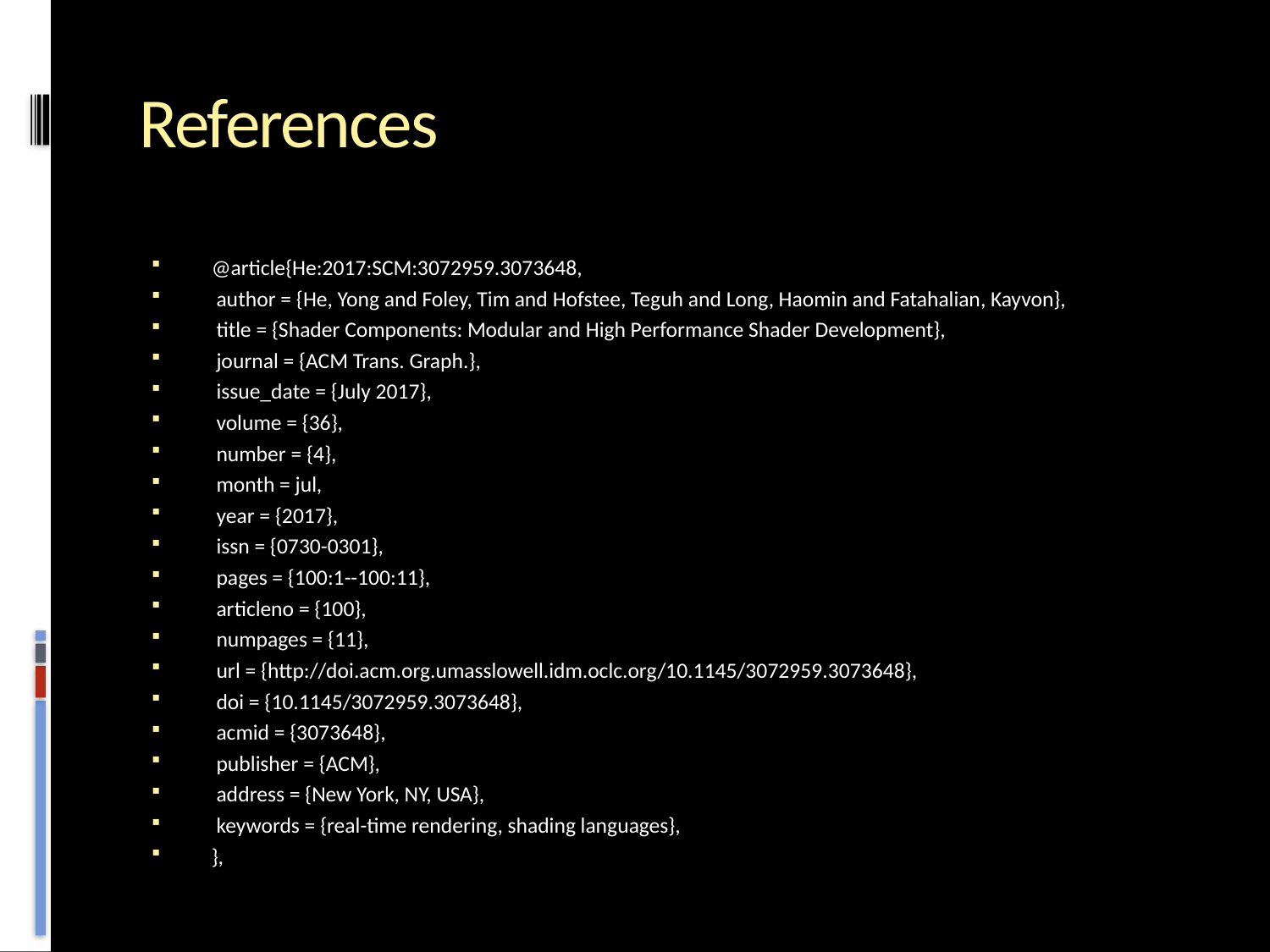

# References
@article{He:2017:SCM:3072959.3073648,
 author = {He, Yong and Foley, Tim and Hofstee, Teguh and Long, Haomin and Fatahalian, Kayvon},
 title = {Shader Components: Modular and High Performance Shader Development},
 journal = {ACM Trans. Graph.},
 issue_date = {July 2017},
 volume = {36},
 number = {4},
 month = jul,
 year = {2017},
 issn = {0730-0301},
 pages = {100:1--100:11},
 articleno = {100},
 numpages = {11},
 url = {http://doi.acm.org.umasslowell.idm.oclc.org/10.1145/3072959.3073648},
 doi = {10.1145/3072959.3073648},
 acmid = {3073648},
 publisher = {ACM},
 address = {New York, NY, USA},
 keywords = {real-time rendering, shading languages},
},